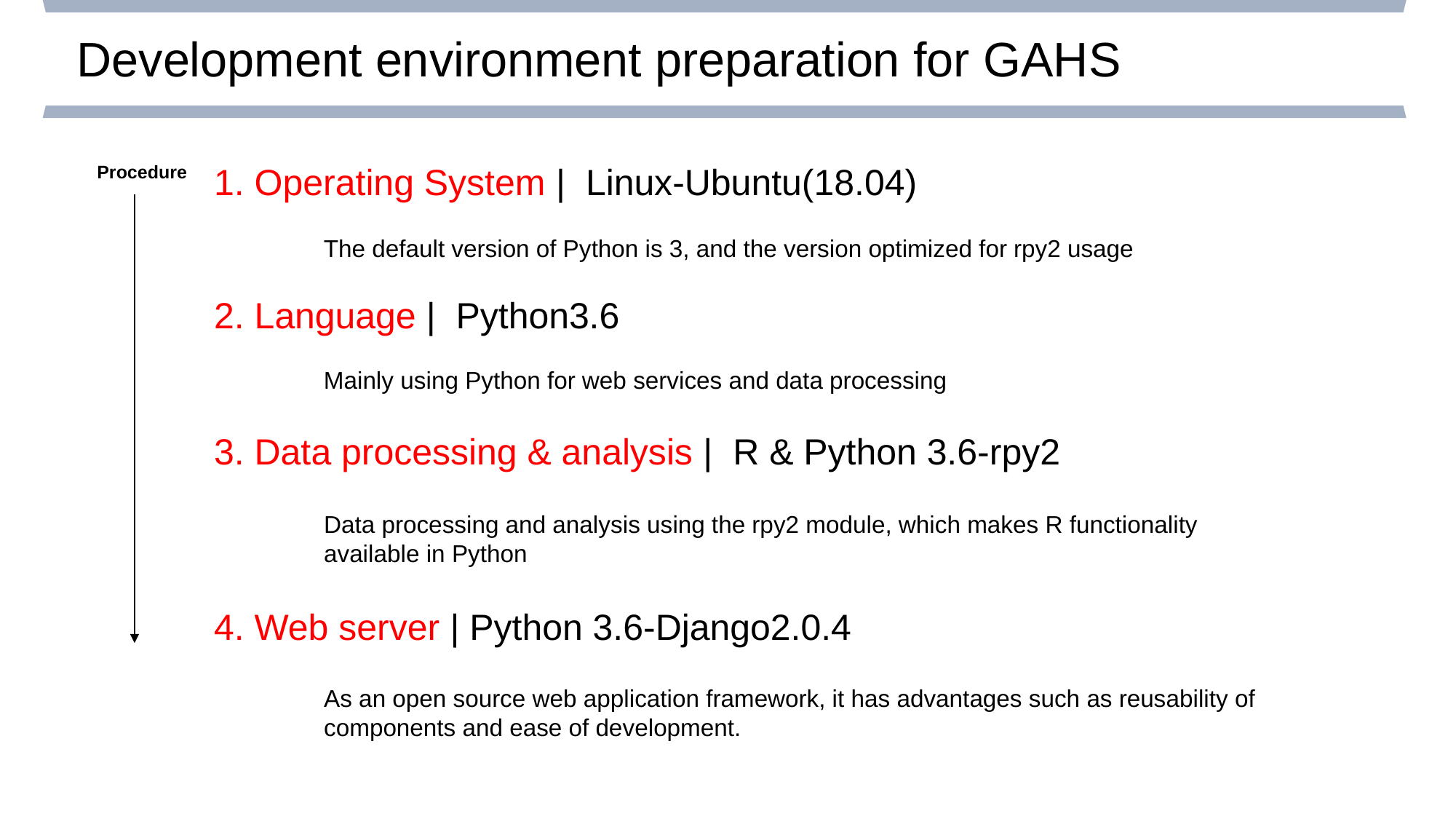

Development environment preparation for GAHS

1. Operating System |  Linux-Ubuntu(18.04)
Procedure
The default version of Python is 3, and the version optimized for rpy2 usage
2. Language |  Python3.6
Mainly using Python for web services and data processing
3. Data processing & analysis |  R & Python 3.6-rpy2
Data processing and analysis using the rpy2 module, which makes R functionality available in Python
4. Web server | Python 3.6-Django2.0.4
As an open source web application framework, it has advantages such as reusability of components and ease of development.